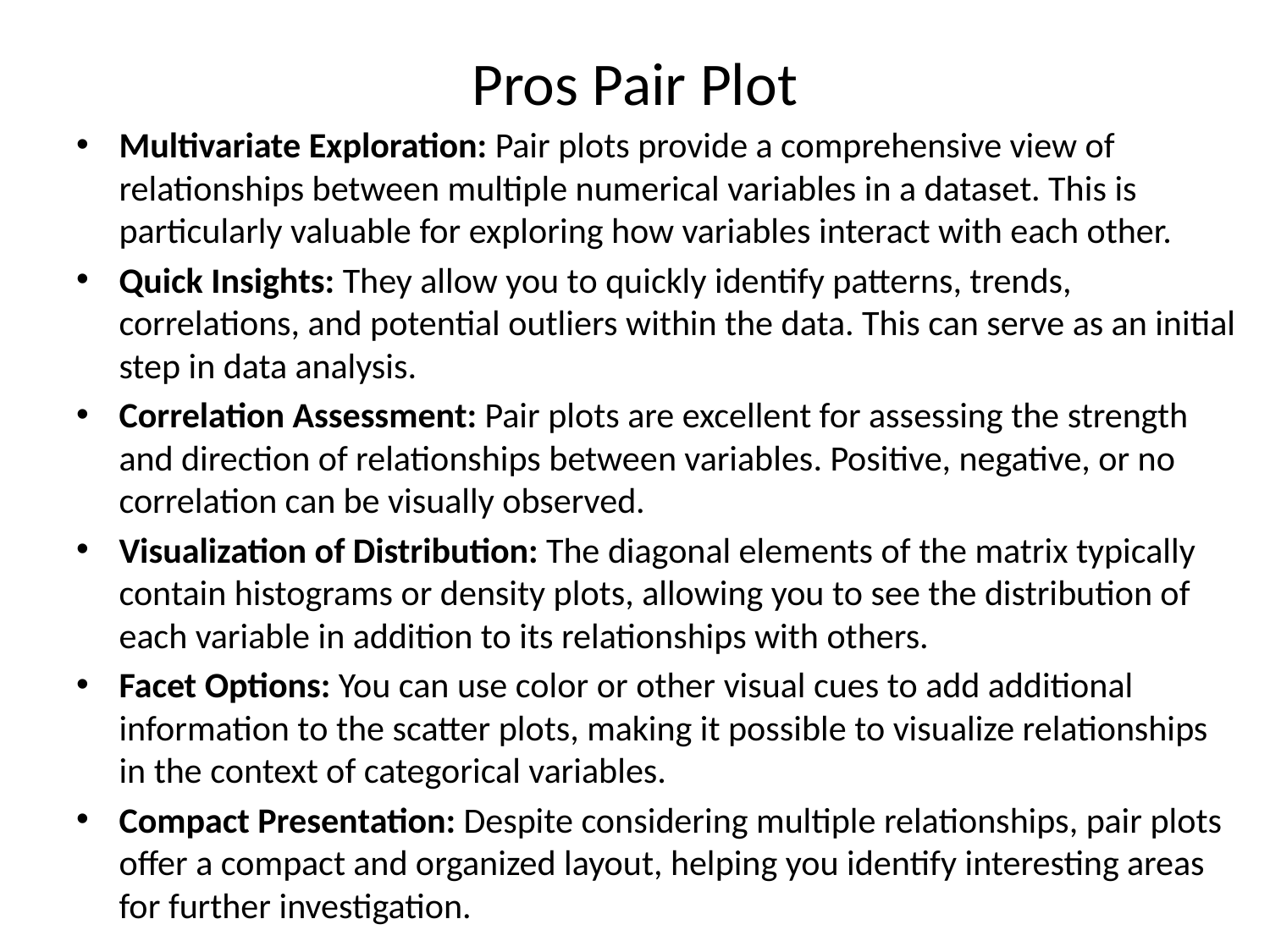

# Pros Pair Plot
Multivariate Exploration: Pair plots provide a comprehensive view of relationships between multiple numerical variables in a dataset. This is particularly valuable for exploring how variables interact with each other.
Quick Insights: They allow you to quickly identify patterns, trends, correlations, and potential outliers within the data. This can serve as an initial step in data analysis.
Correlation Assessment: Pair plots are excellent for assessing the strength and direction of relationships between variables. Positive, negative, or no correlation can be visually observed.
Visualization of Distribution: The diagonal elements of the matrix typically contain histograms or density plots, allowing you to see the distribution of each variable in addition to its relationships with others.
Facet Options: You can use color or other visual cues to add additional information to the scatter plots, making it possible to visualize relationships in the context of categorical variables.
Compact Presentation: Despite considering multiple relationships, pair plots offer a compact and organized layout, helping you identify interesting areas for further investigation.